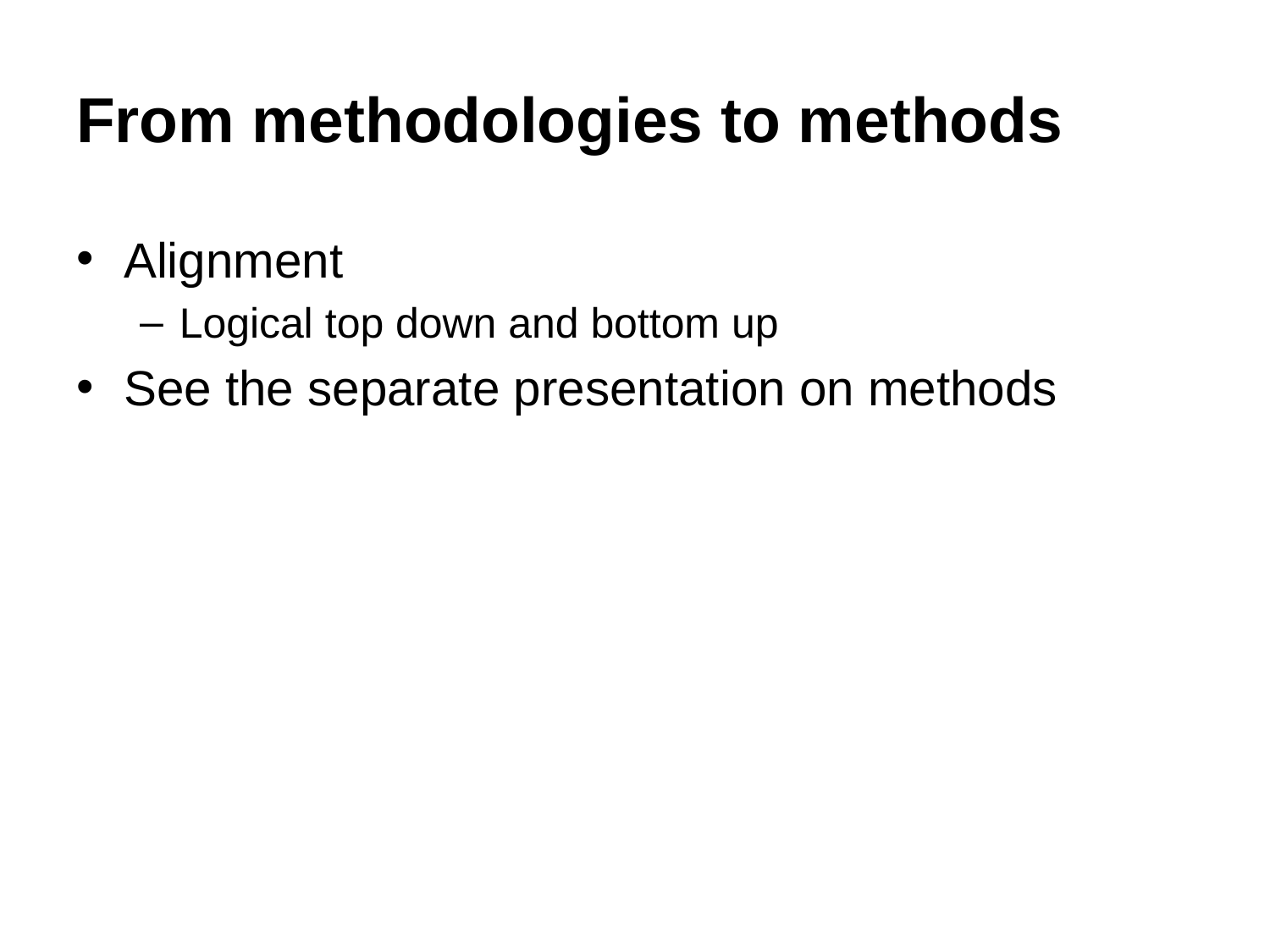

# From methodologies to methods
Alignment
Logical top down and bottom up
See the separate presentation on methods